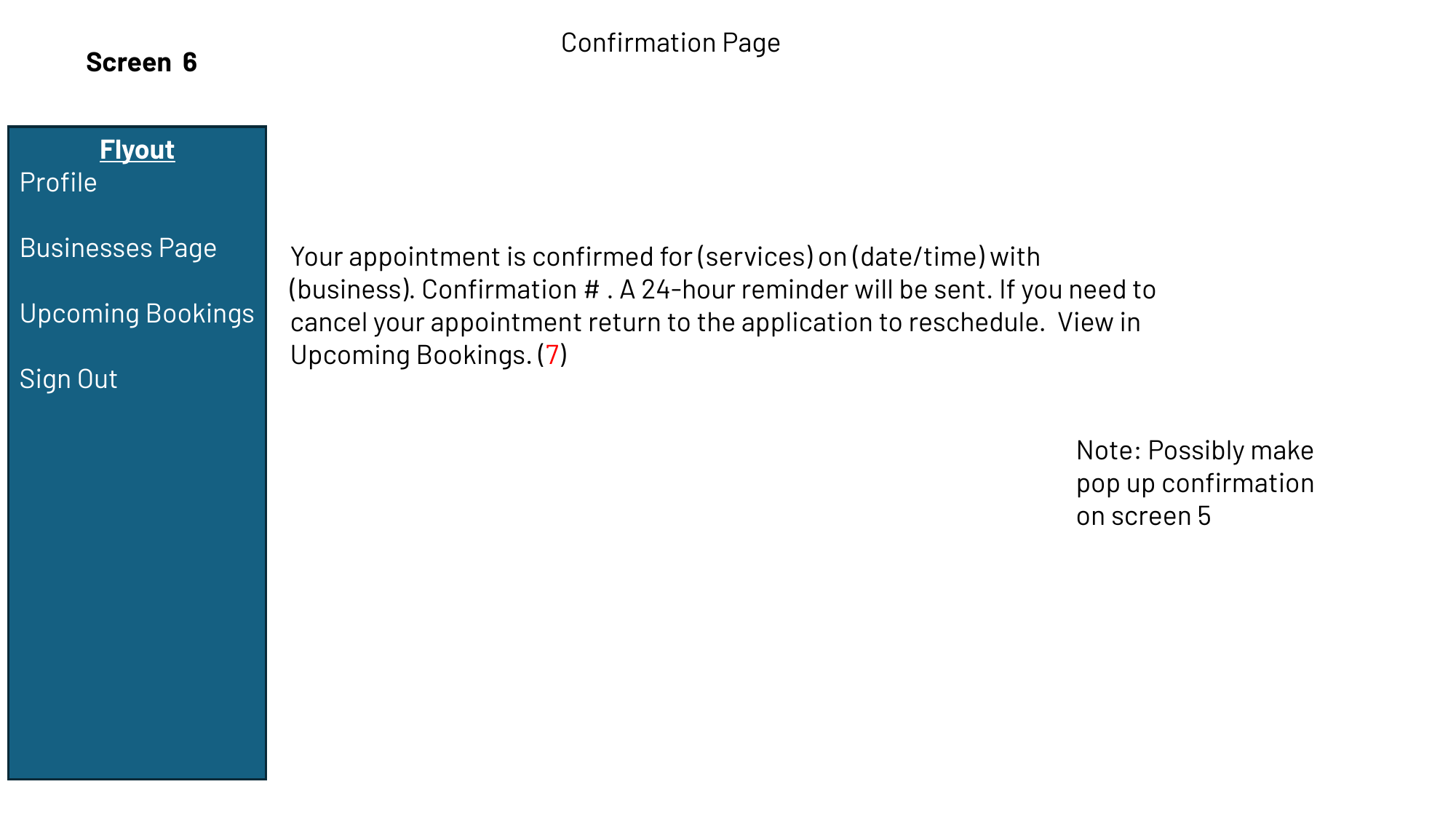

Confirmation Page
Screen  6
Flyout
Profile

Businesses Page

Upcoming Bookings

Sign Out

Your appointment is confirmed for (services) on (date/time) with (business). Confirmation # . A 24-hour reminder will be sent. If you need to cancel your appointment return to the application to reschedule.  View in Upcoming Bookings. (7)
Note: Possibly make pop up confirmation on screen 5